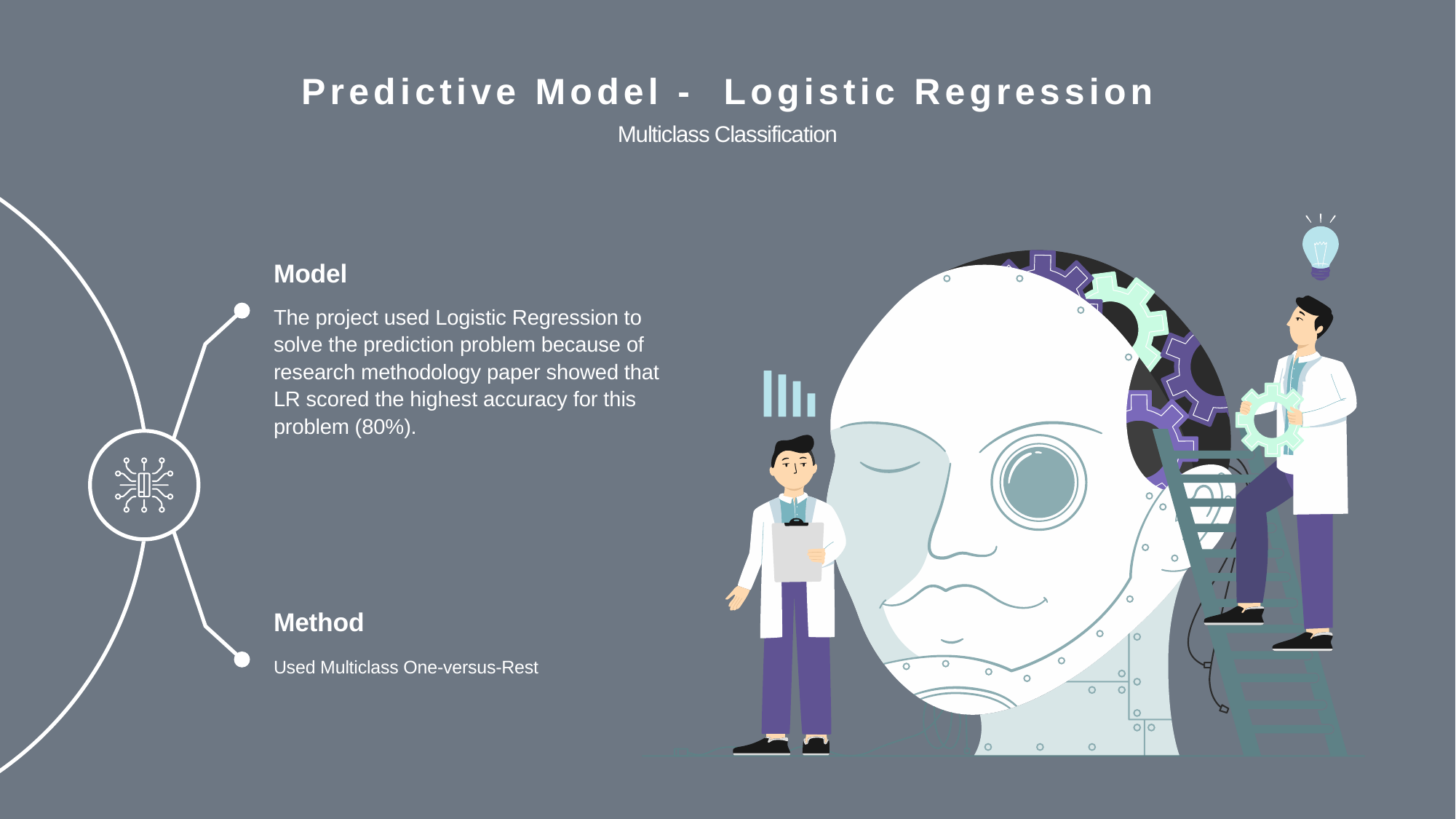

Predictive Model -  Logistic Regression

Multiclass Classification

Model
The project used Logistic Regression to solve the prediction problem because of research methodology paper showed that LR scored the highest accuracy for this problem (80%).

Method
Used Multiclass One-versus-Rest